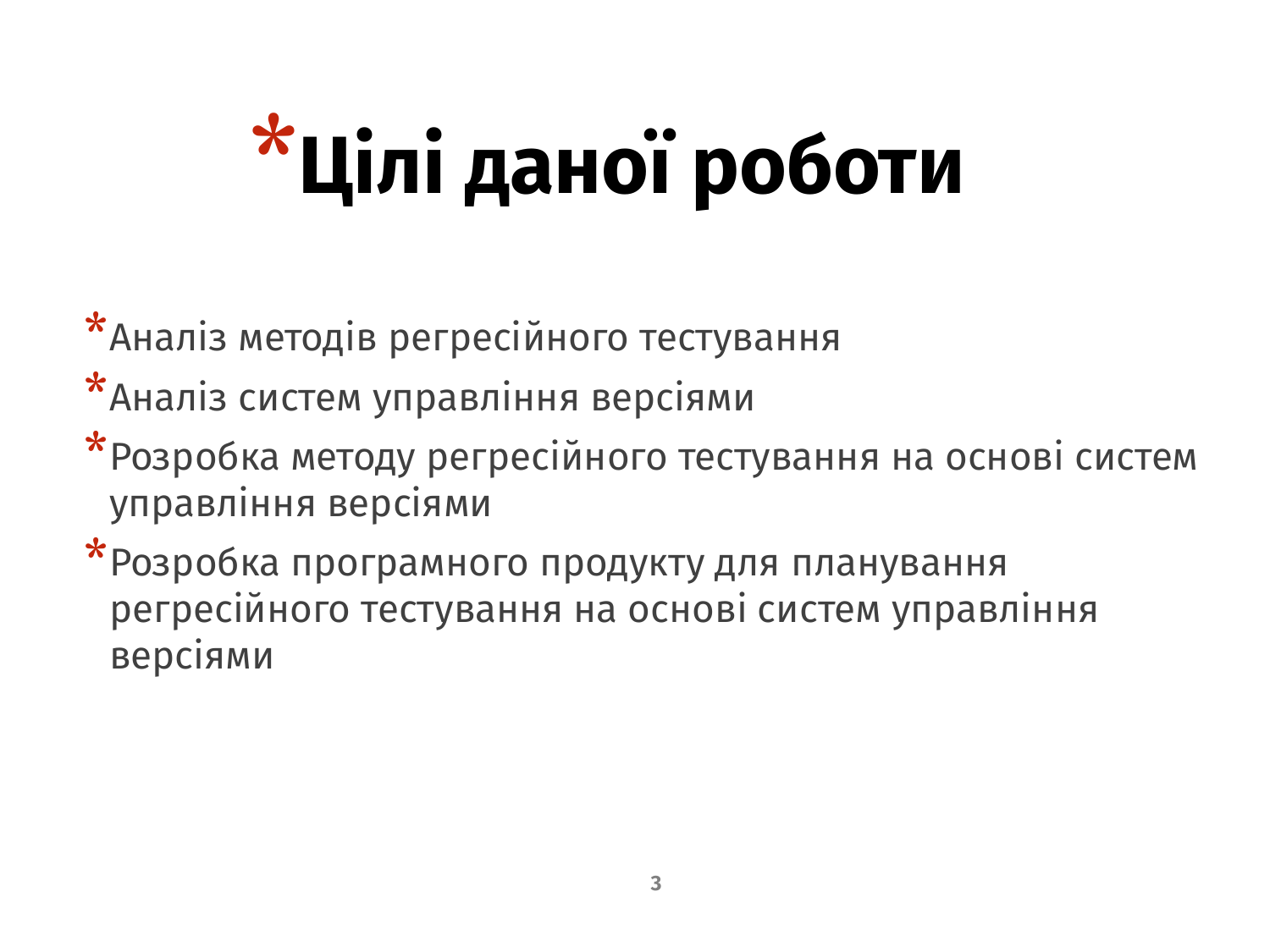

# Цілі даної роботи
Аналіз методів регресійного тестування
Аналіз систем управління версіями
Розробка методу регресійного тестування на основі систем управління версіями
Розробка програмного продукту для планування регресійного тестування на основі систем управління версіями

3